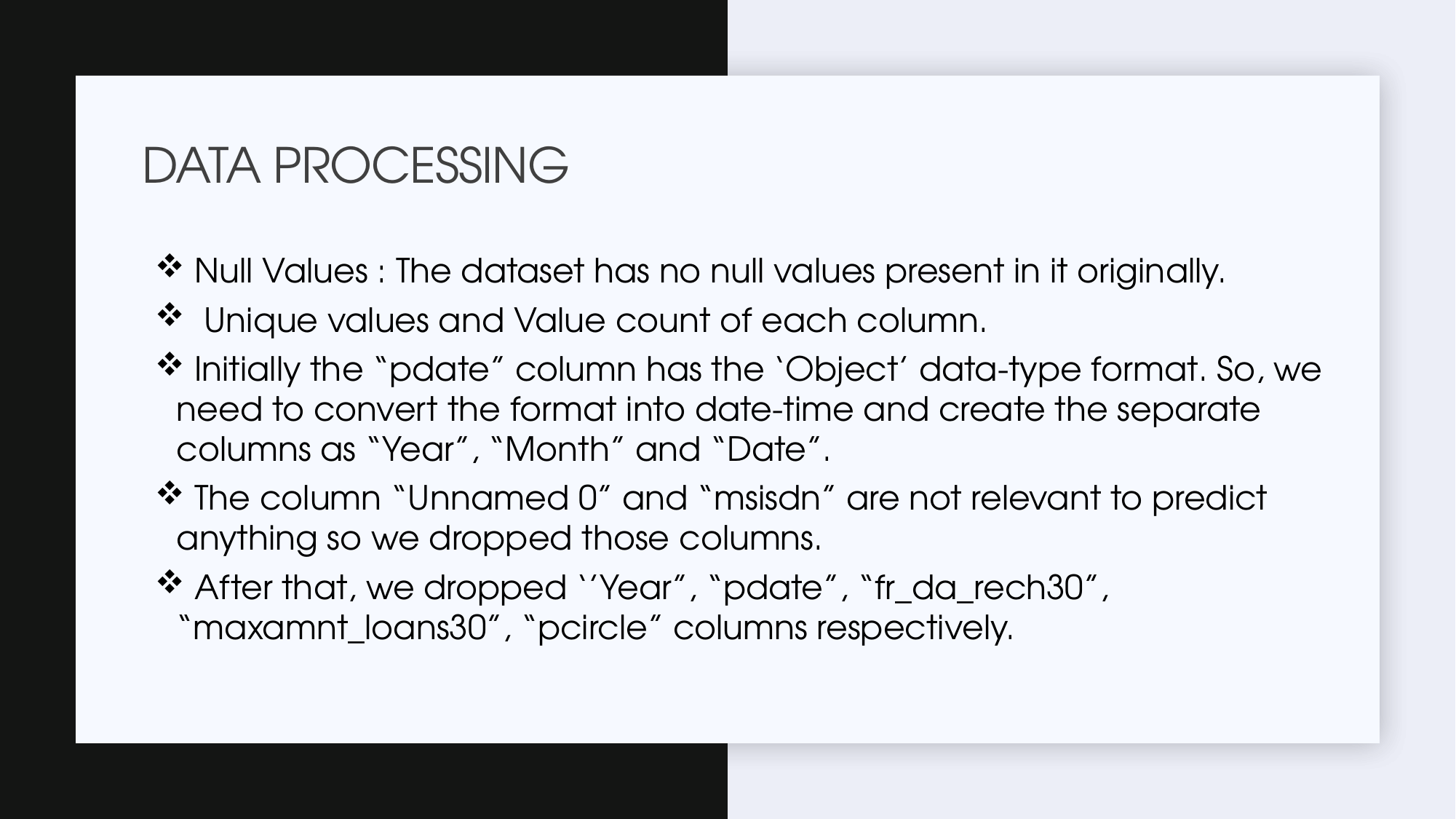

# Data Processing

 Null Values : The dataset has no null values present in it originally.
  Unique values and Value count of each column.
 Initially the “pdate” column has the ‘Object’ data-type format. So, we need to convert the format into date-time and create the separate columns as “Year”, “Month” and “Date”.
 The column “Unnamed 0” and “msisdn” are not relevant to predict anything so we dropped those columns.
 After that, we dropped ‘’Year”, “pdate”, “fr_da_rech30”,  “maxamnt_loans30”, “pcircle” columns respectively.